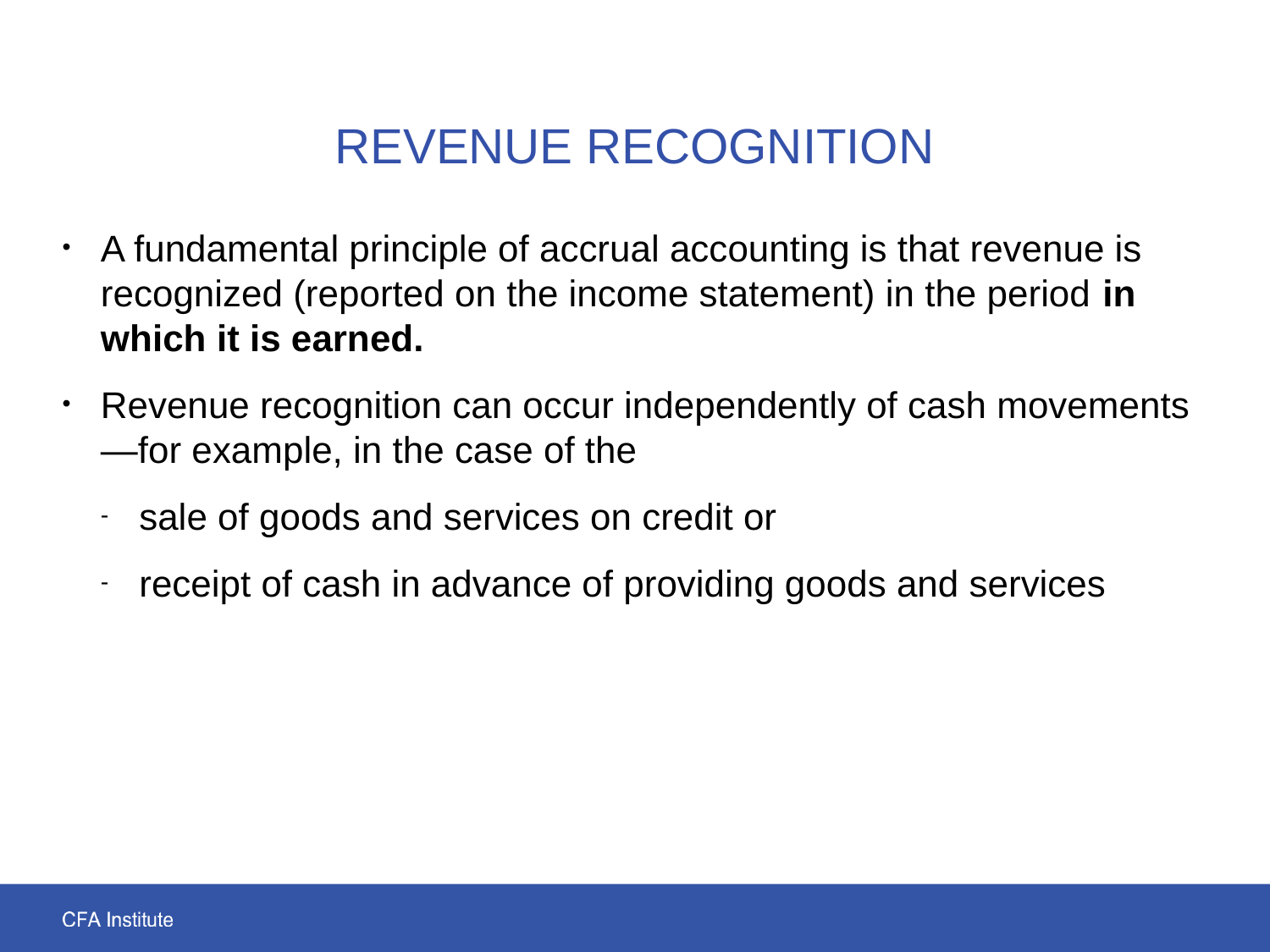

# Revenue Recognition
A fundamental principle of accrual accounting is that revenue is recognized (reported on the income statement) in the period in which it is earned.
Revenue recognition can occur independently of cash movements—for example, in the case of the
sale of goods and services on credit or
receipt of cash in advance of providing goods and services